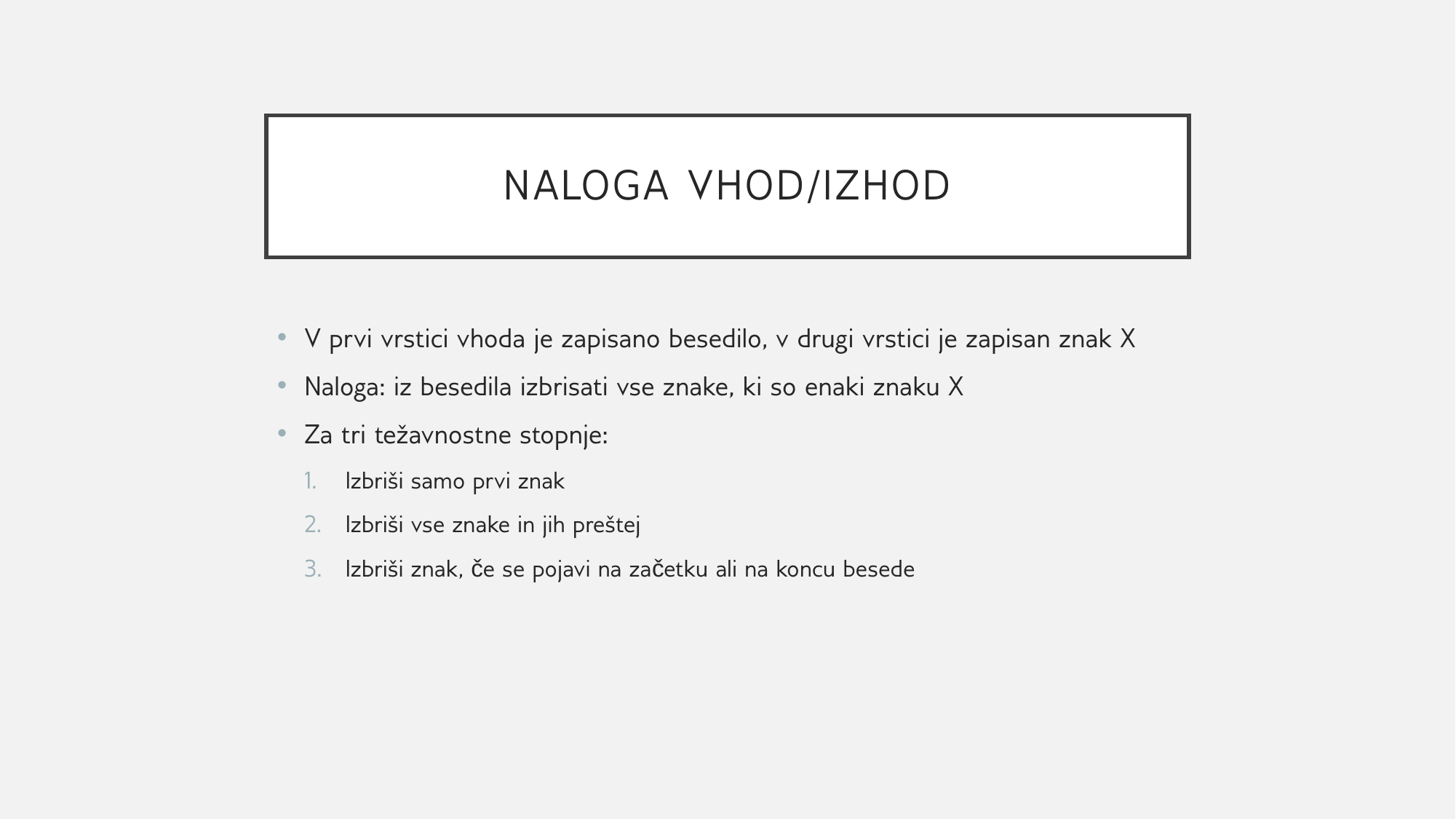

# NALOGA Vhod/izhod
V prvi vrstici vhoda je zapisano besedilo, v drugi vrstici je zapisan znak X
Naloga: iz besedila izbrisati vse znake, ki so enaki znaku X
Za tri težavnostne stopnje:
Izbriši samo prvi znak
Izbriši vse znake in jih preštej
Izbriši znak, če se pojavi na začetku ali na koncu besede